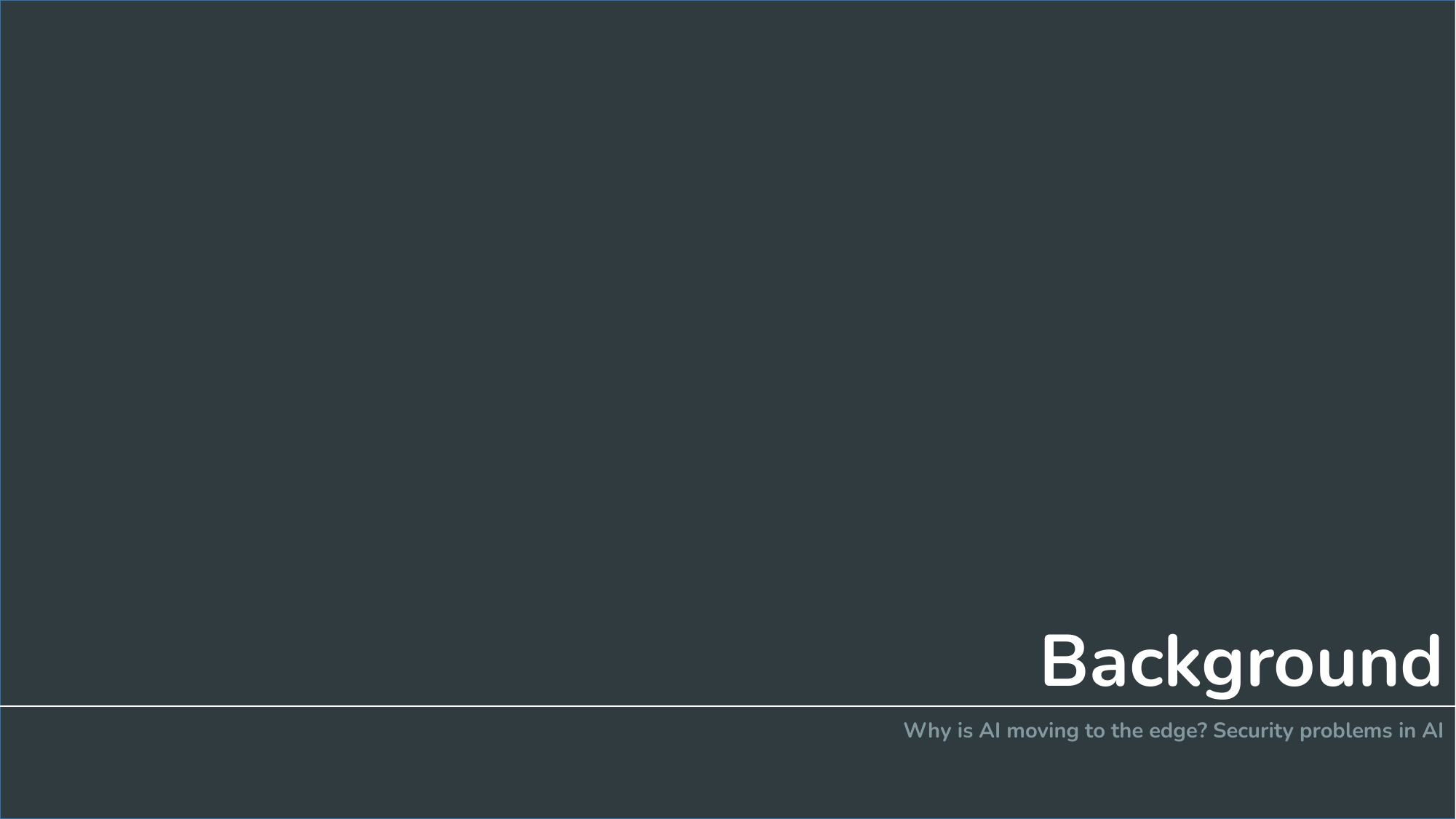

Background
Why is AI moving to the edge? Security problems in AI